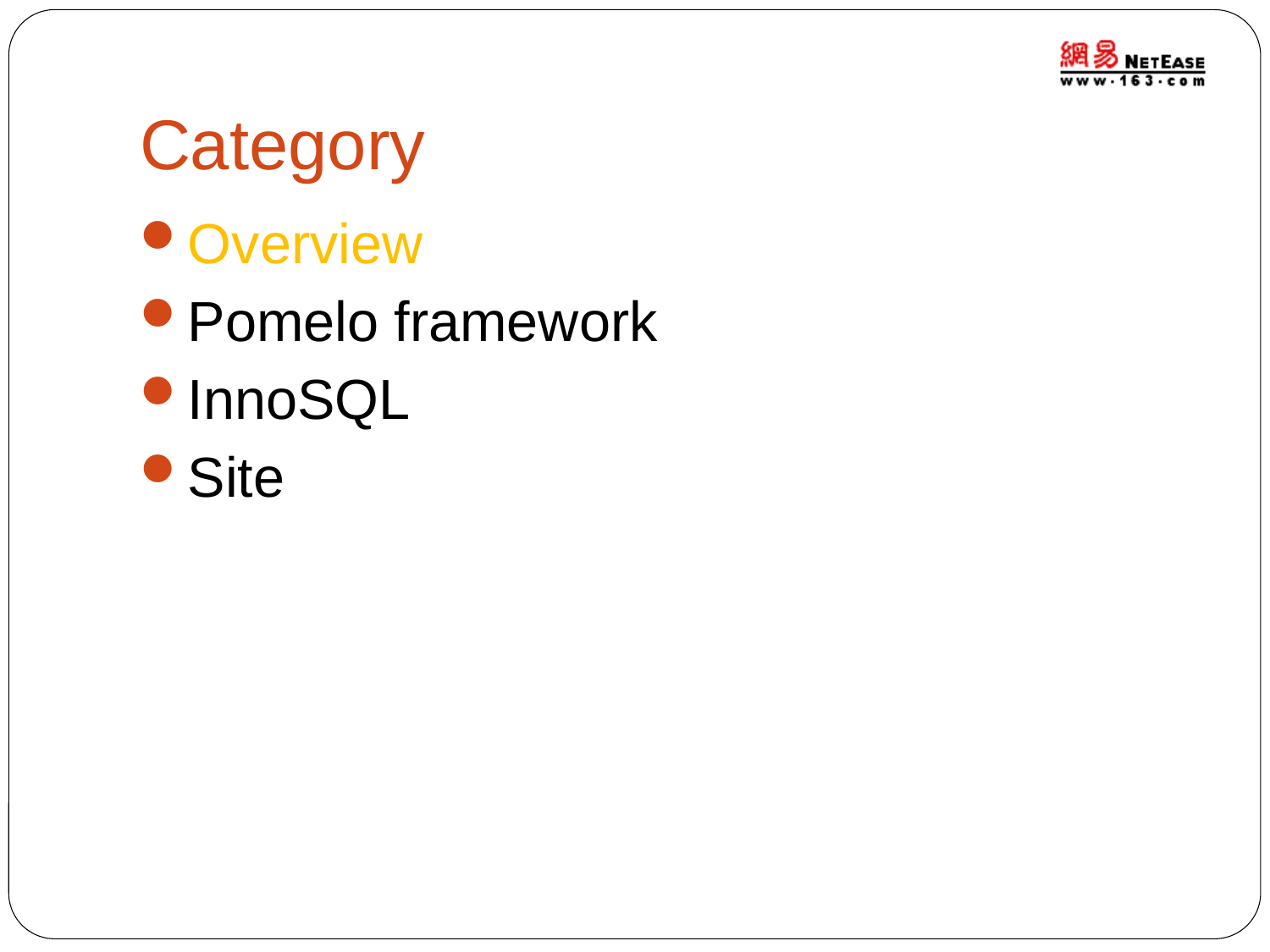

# Category
Overview
Pomelo framework
InnoSQL
Site